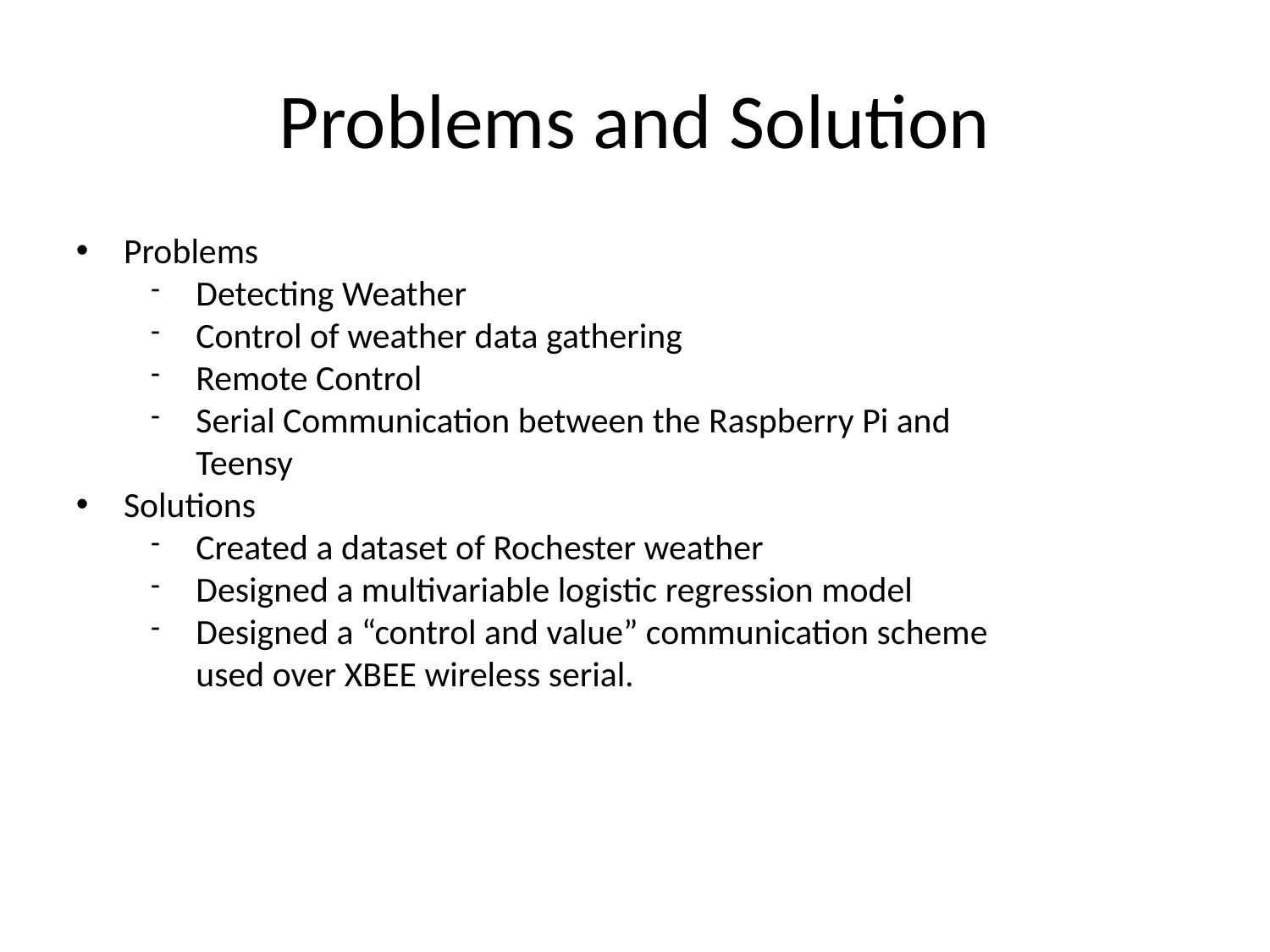

Problems and Solution
Problems
Detecting Weather
Control of weather data gathering
Remote Control
Serial Communication between the Raspberry Pi and Teensy
Solutions
Created a dataset of Rochester weather
Designed a multivariable logistic regression model
Designed a “control and value” communication scheme used over XBEE wireless serial.